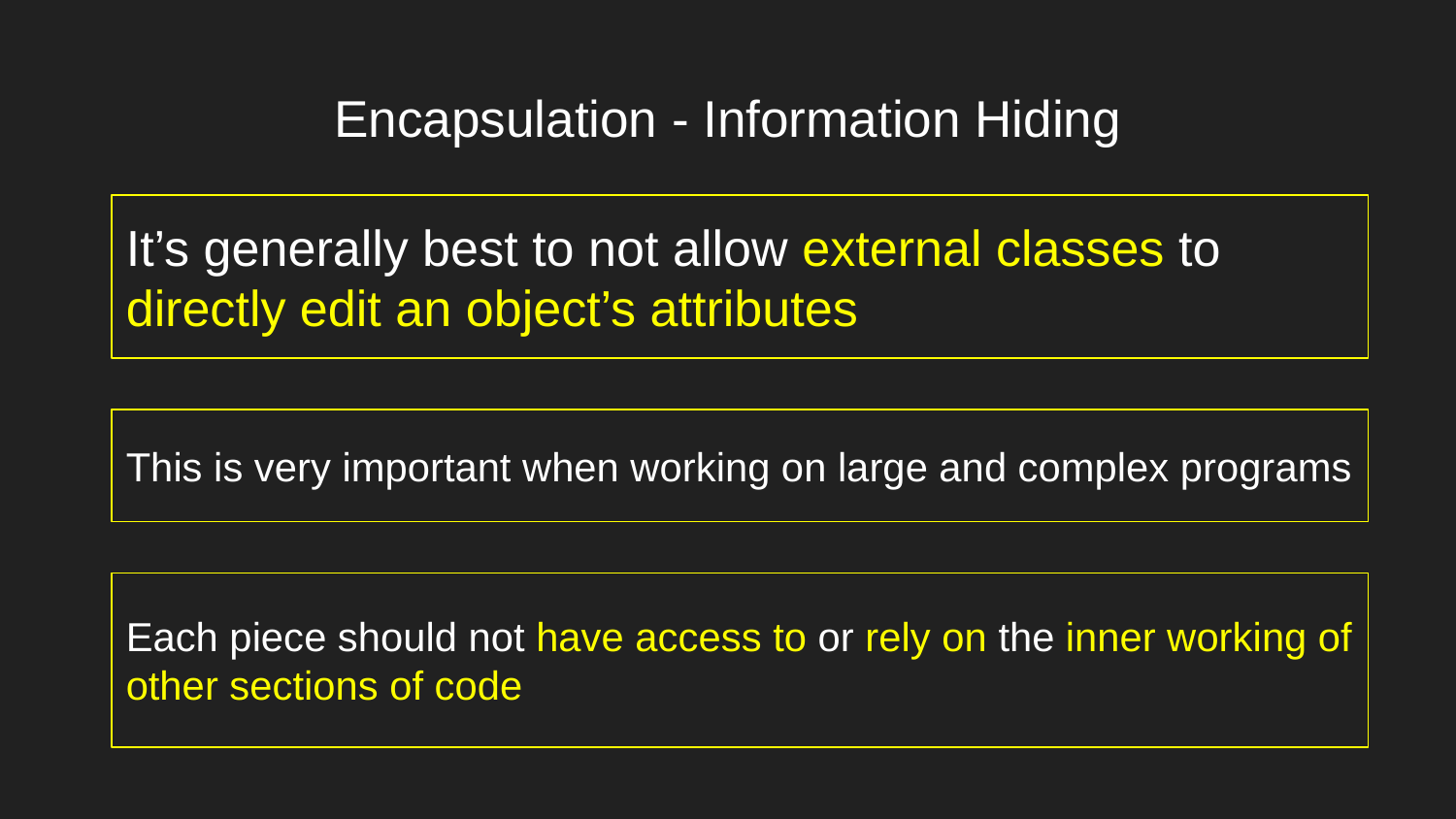

# Encapsulation - Information Hiding
It’s generally best to not allow external classes to directly edit an object’s attributes

This is very important when working on large and complex programs

Each piece should not have access to or rely on the inner working of other sections of code